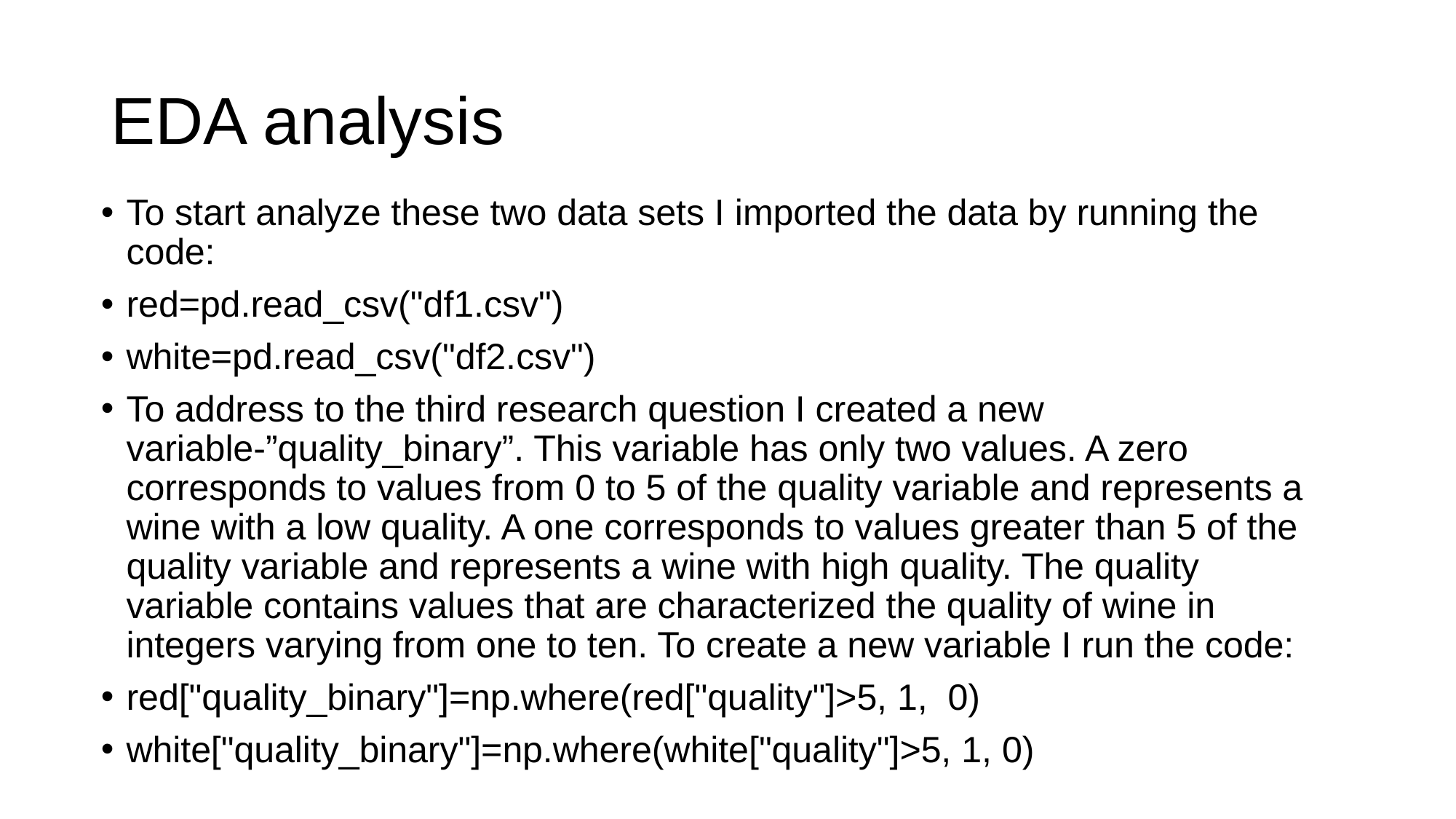

# EDA analysis
To start analyze these two data sets I imported the data by running the code:
red=pd.read_csv("df1.csv")
white=pd.read_csv("df2.csv")
To address to the third research question I created a new variable-”quality_binary”. This variable has only two values. A zero corresponds to values from 0 to 5 of the quality variable and represents a wine with a low quality. A one corresponds to values greater than 5 of the quality variable and represents a wine with high quality. The quality variable contains values that are characterized the quality of wine in integers varying from one to ten. To create a new variable I run the code:
red["quality_binary"]=np.where(red["quality"]>5, 1,  0)
white["quality_binary"]=np.where(white["quality"]>5, 1, 0)